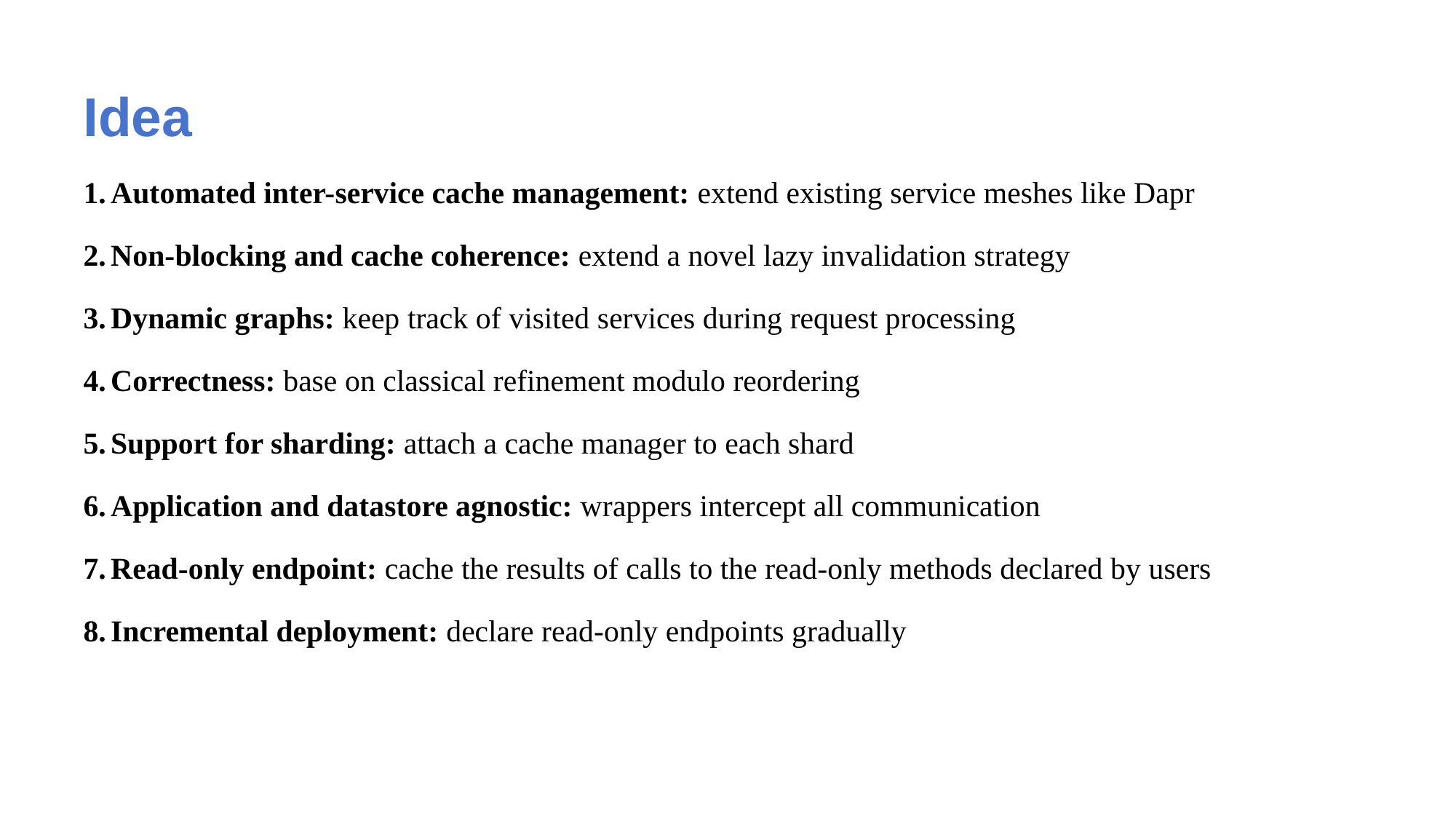

# Idea
Automated inter-service cache management: extend existing service meshes like Dapr
Non-blocking and cache coherence: extend a novel lazy invalidation strategy
Dynamic graphs: keep track of visited services during request processing
Correctness: base on classical refinement modulo reordering
Support for sharding: attach a cache manager to each shard
Application and datastore agnostic: wrappers intercept all communication
Read-only endpoint: cache the results of calls to the read-only methods declared by users
Incremental deployment: declare read-only endpoints gradually
6